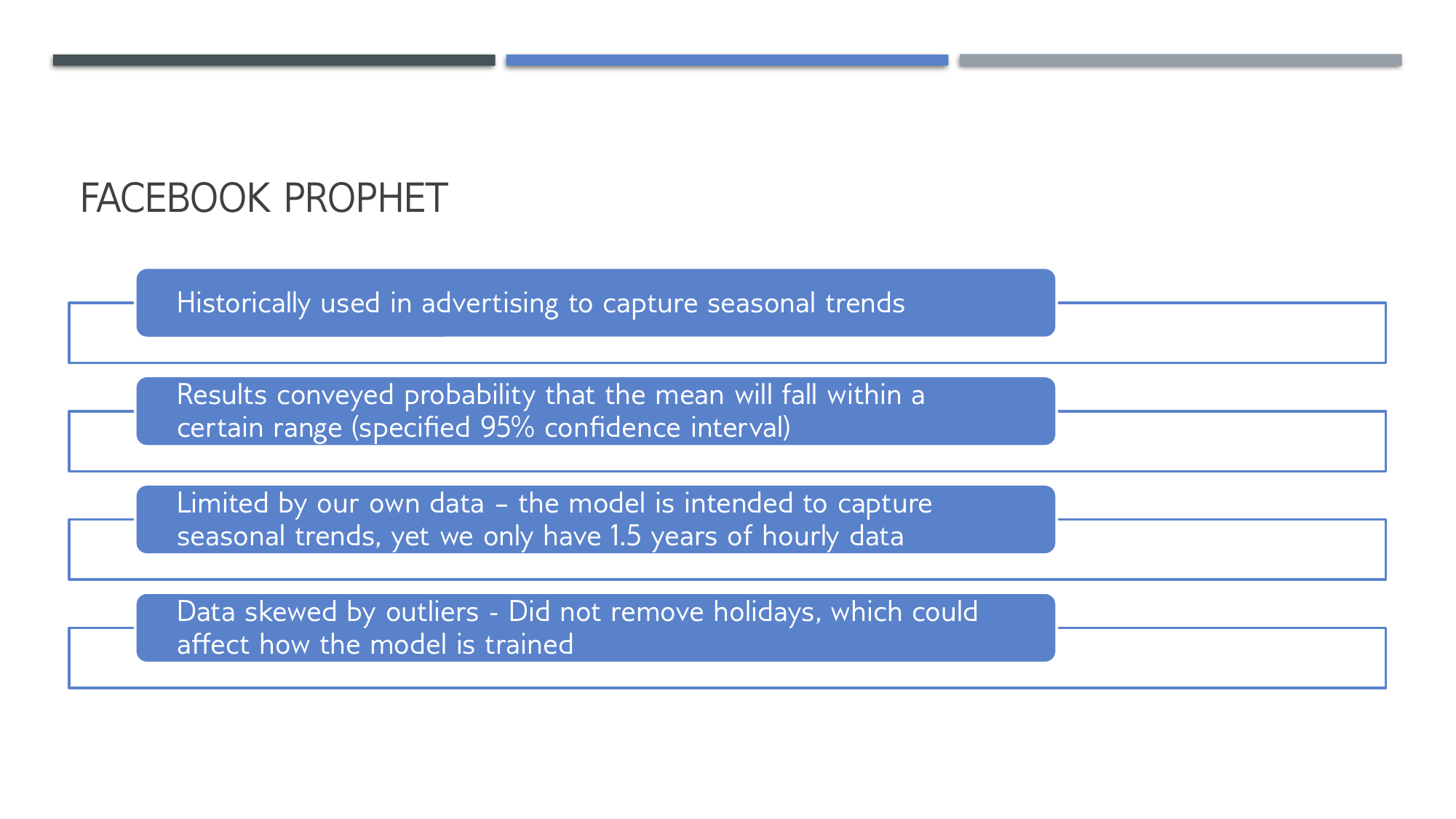

# Facebook prophet
Historically used in advertising to capture seasonal trends
Results conveyed probability that the mean will fall within a certain range (specified 95% confidence interval)
Limited by our own data – the model is intended to capture seasonal trends, yet we only have 1.5 years of hourly data
Data skewed by outliers - Did not remove holidays, which could affect how the model is trained